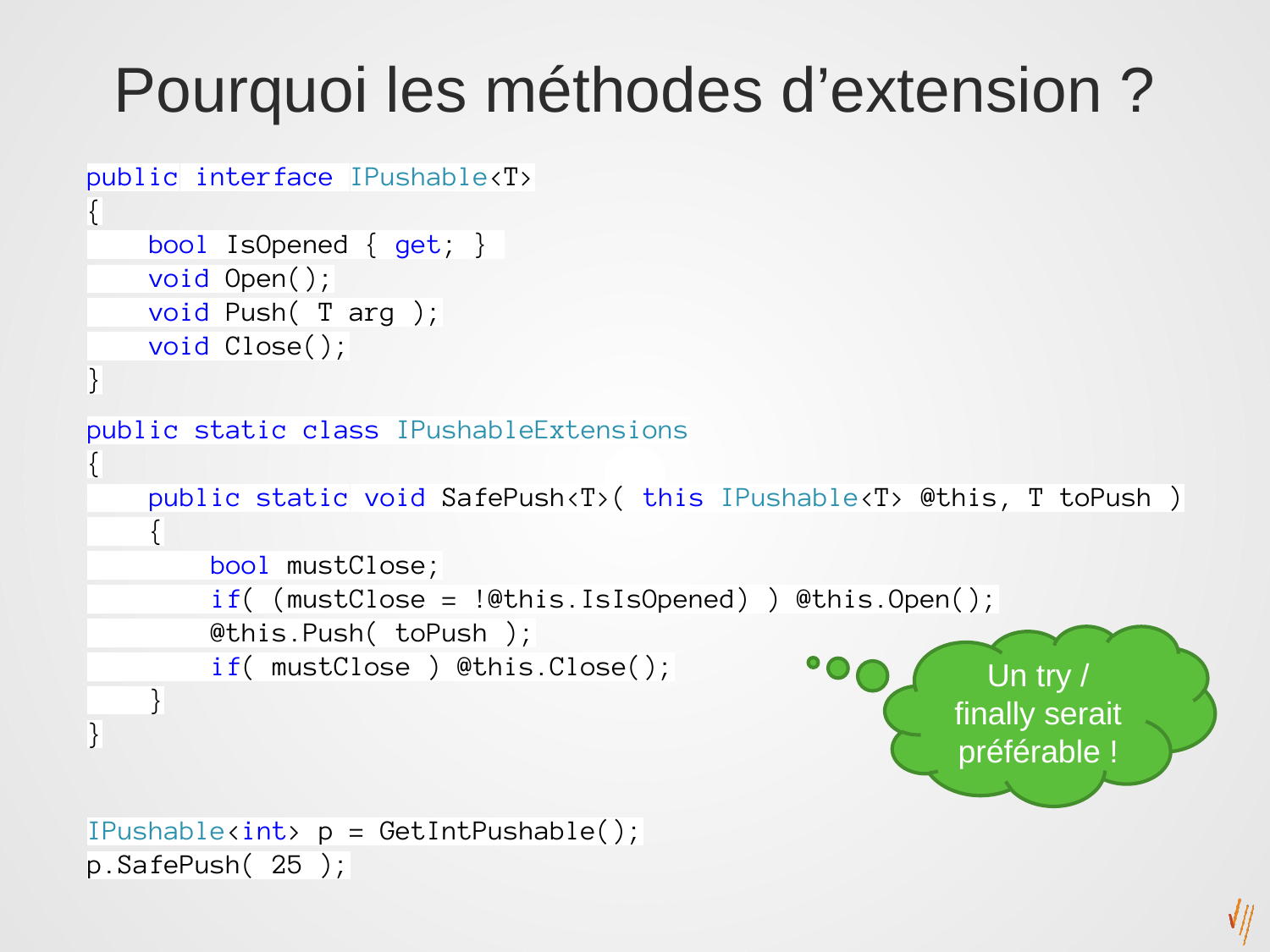

# Pourquoi les méthodes d’extension ?
public interface IPushable<T>
{
    bool IsOpened { get; }
    void Open();
    void Push( T arg );
    void Close();
}
public static class IPushableExtensions
{
    public static void SafePush<T>( this IPushable<T> @this, T toPush )
    {
        bool mustClose;
        if( (mustClose = !@this.IsIsOpened) ) @this.Open();
        @this.Push( toPush );
        if( mustClose ) @this.Close();
    }
}
Un try / finally serait préférable !
IPushable<int> p = GetIntPushable();
p.SafePush( 25 );